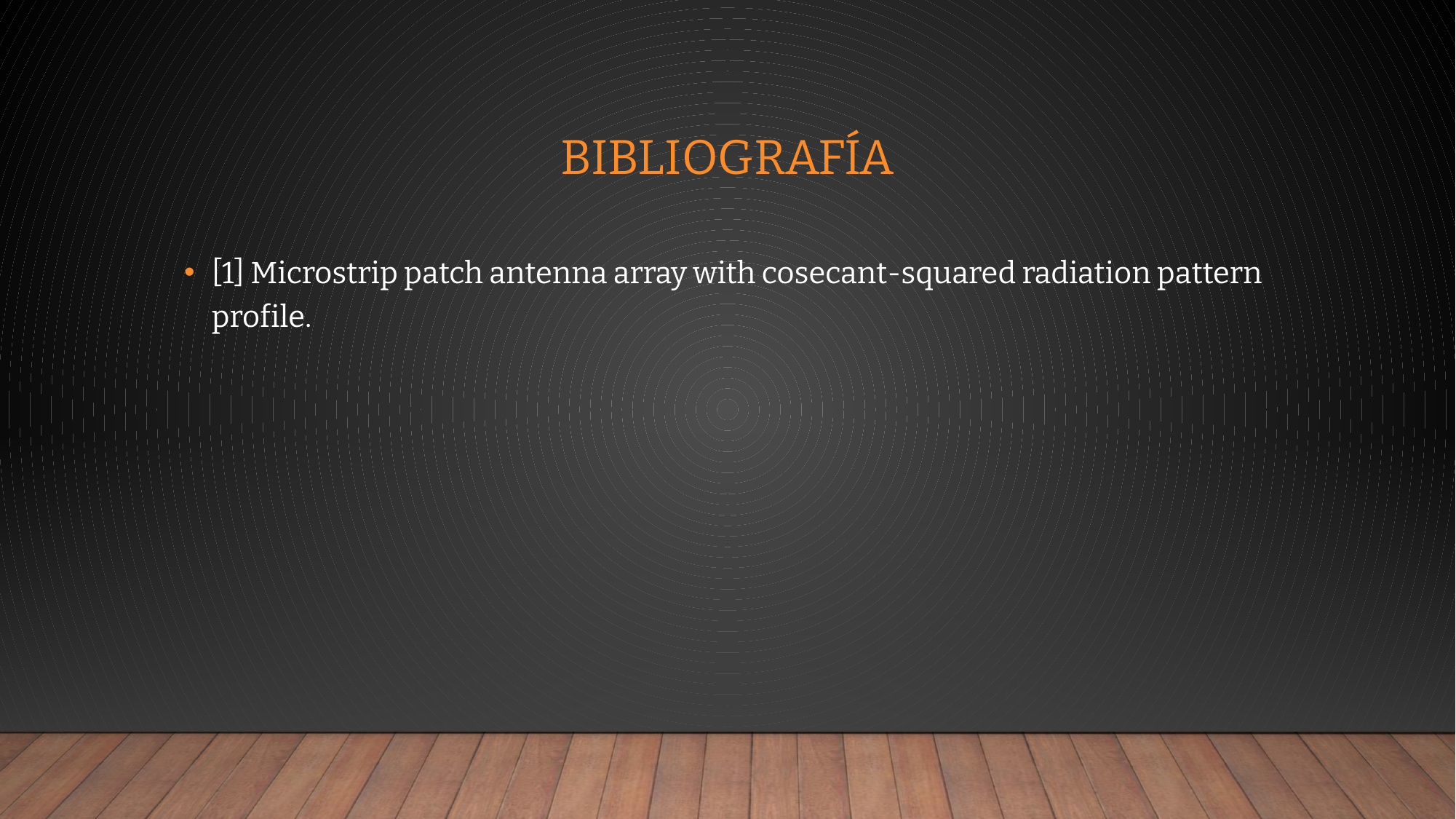

# Bibliografía
[1] Microstrip patch antenna array with cosecant-squared radiation pattern profile.